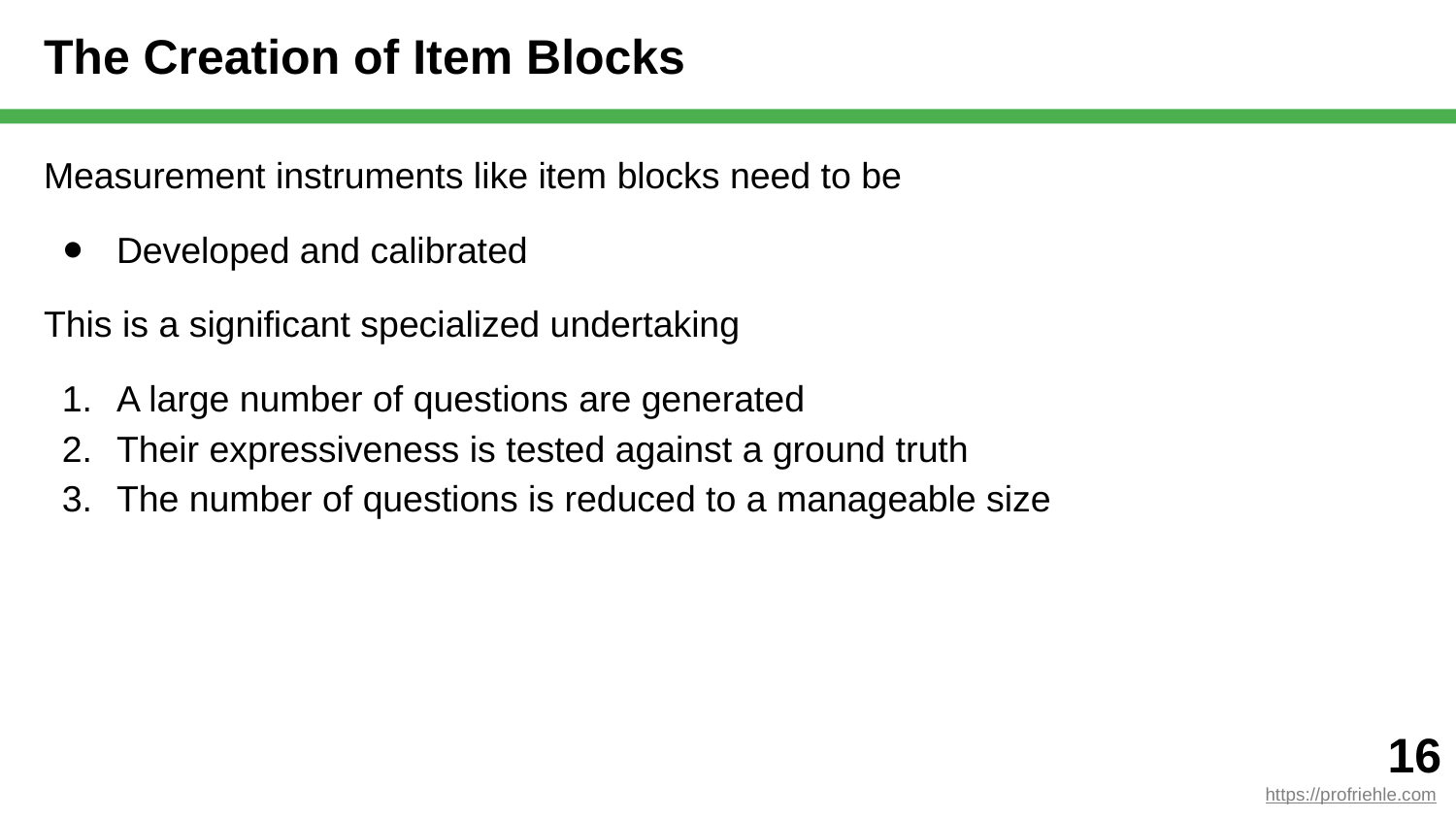

# The Creation of Item Blocks
Measurement instruments like item blocks need to be
Developed and calibrated
This is a significant specialized undertaking
A large number of questions are generated
Their expressiveness is tested against a ground truth
The number of questions is reduced to a manageable size

16
https://profriehle.com